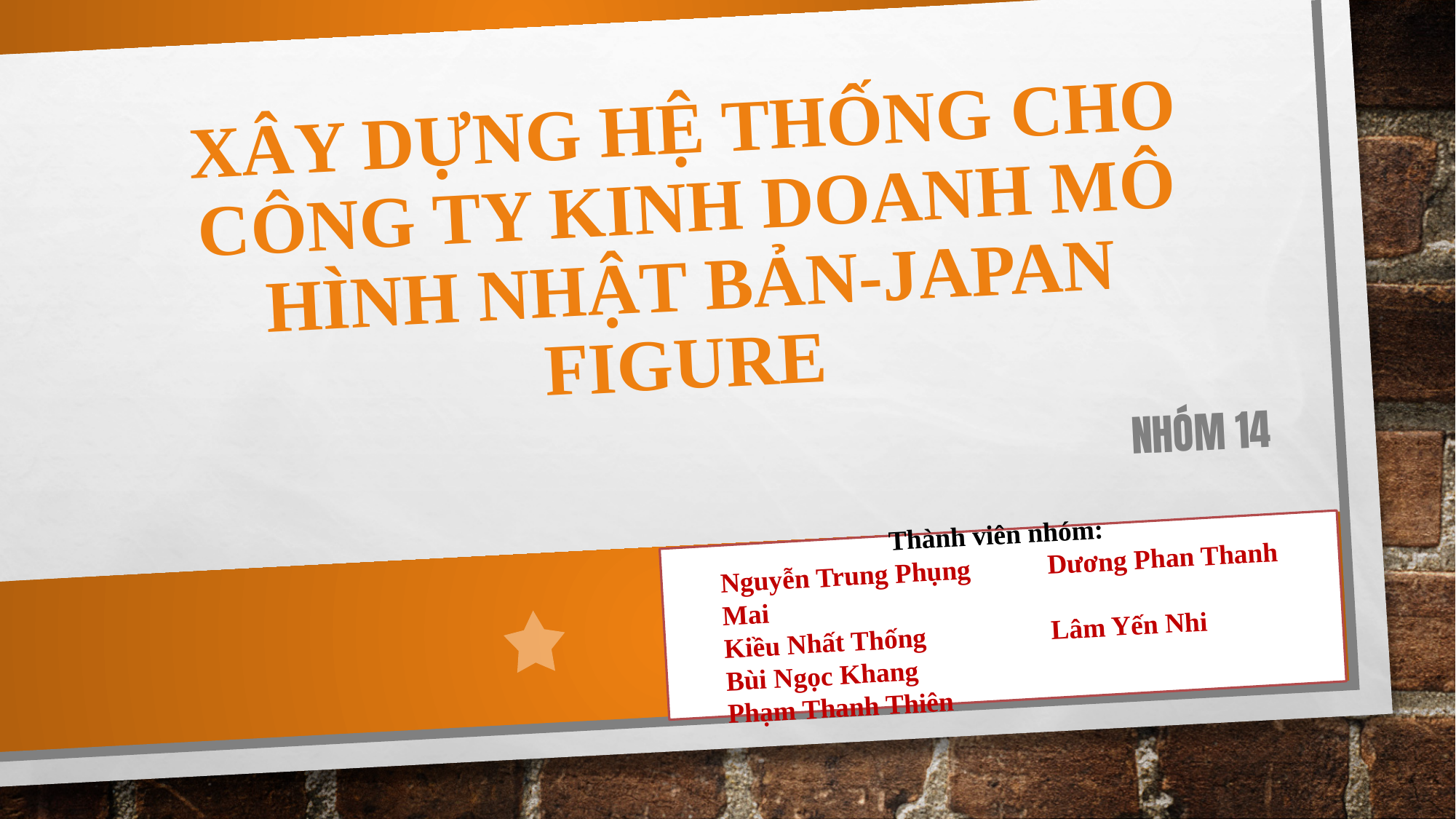

# XÂY DỰNG HỆ THỐNG CHO CÔNG TY KINH DOANH MÔ HÌNH NHẬT BẢN-JAPAN FIGURE
Nhóm 14
Thành viên nhóm:
Nguyễn Trung Phụng	Dương Phan Thanh Mai
Kiều Nhất Thống		Lâm Yến Nhi
Bùi Ngọc Khang
Phạm Thanh Thiên